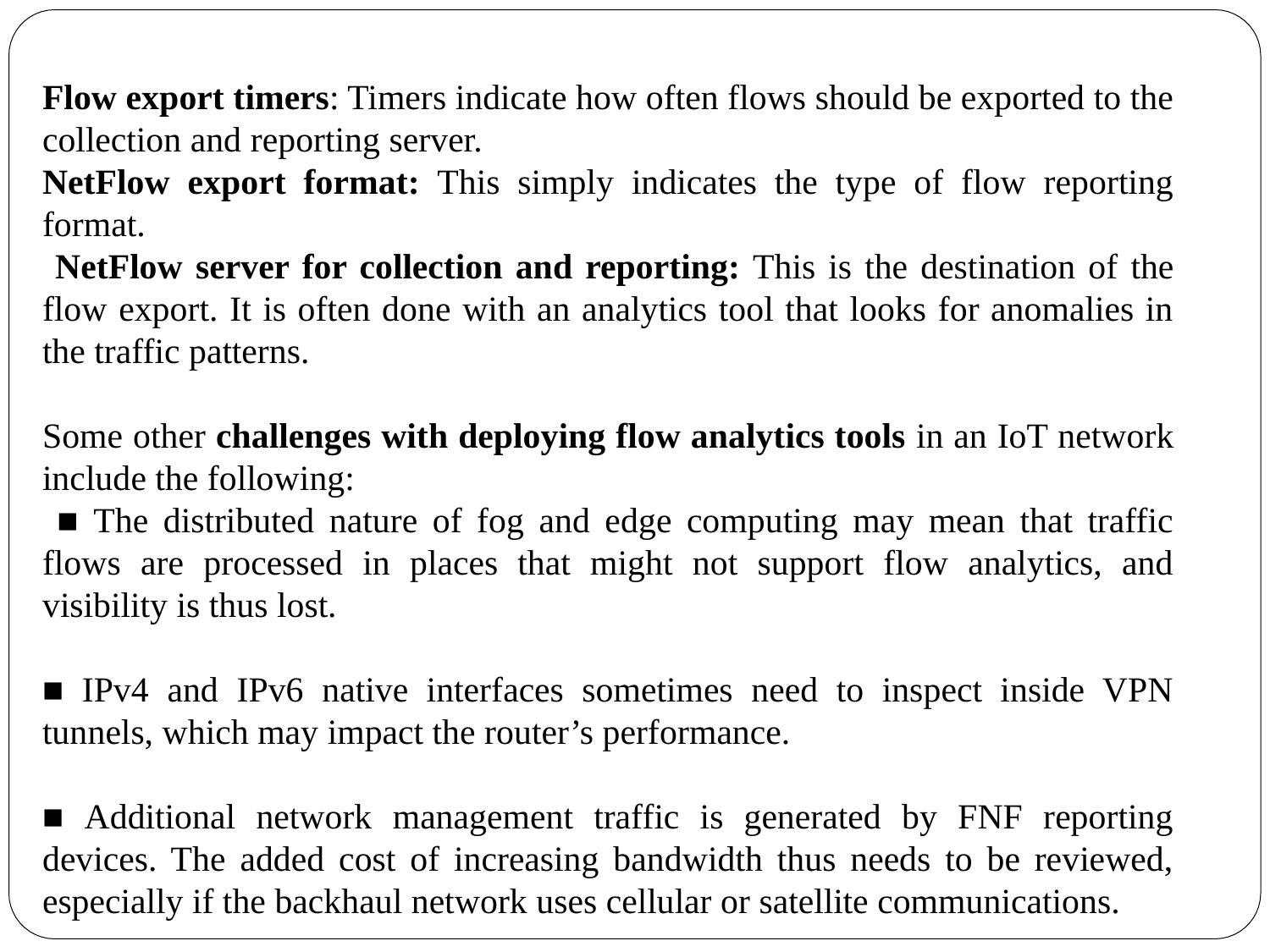

Flow export timers: Timers indicate how often flows should be exported to the collection and reporting server.
NetFlow export format: This simply indicates the type of flow reporting format.
 NetFlow server for collection and reporting: This is the destination of the flow export. It is often done with an analytics tool that looks for anomalies in the traffic patterns.

Some other challenges with deploying flow analytics tools in an IoT network include the following:
 ■ The distributed nature of fog and edge computing may mean that traffic flows are processed in places that might not support flow analytics, and visibility is thus lost.

■ IPv4 and IPv6 native interfaces sometimes need to inspect inside VPN tunnels, which may impact the router’s performance.

■ Additional network management traffic is generated by FNF reporting devices. The added cost of increasing bandwidth thus needs to be reviewed, especially if the backhaul network uses cellular or satellite communications.